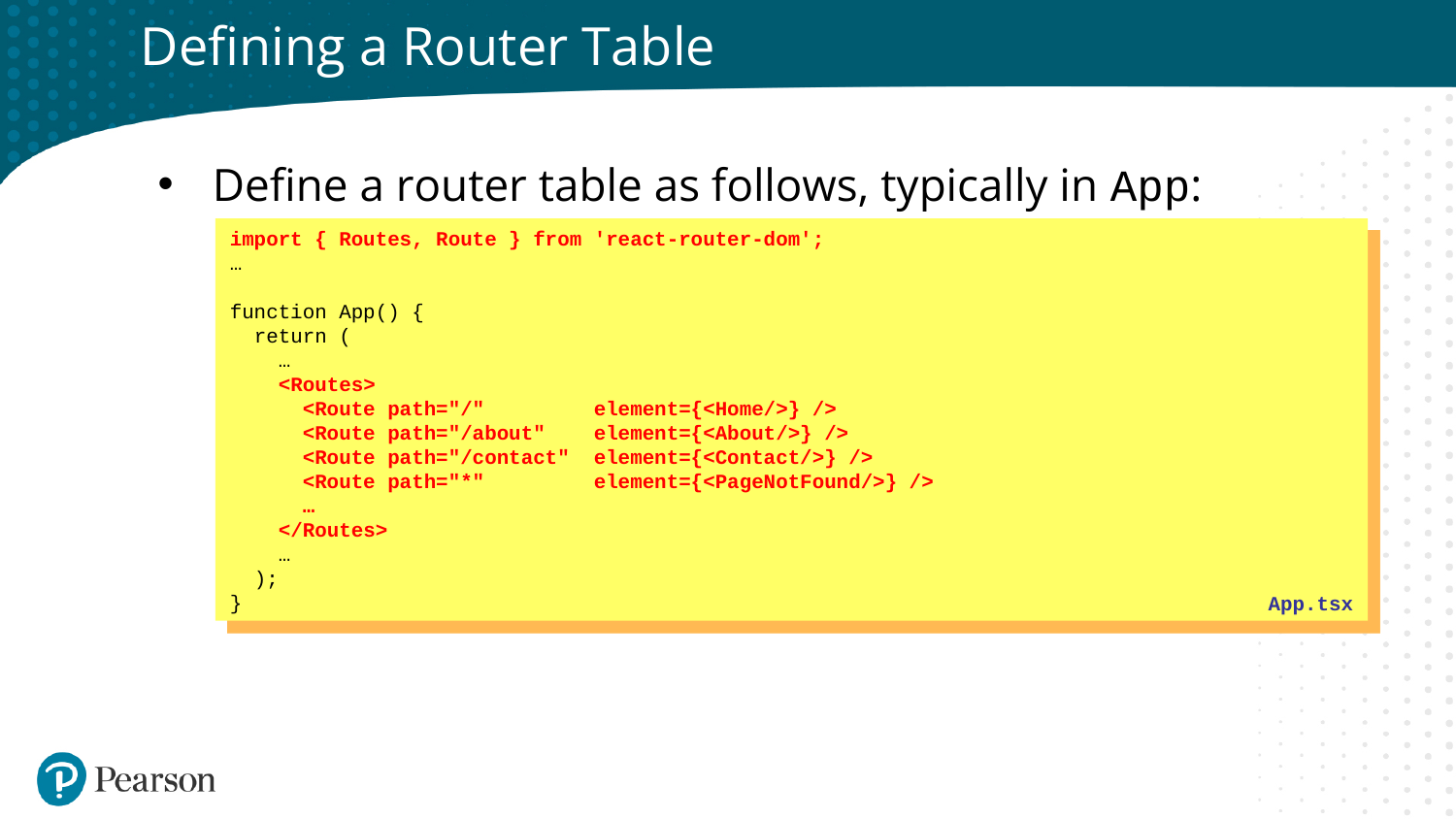

# Defining a Router Table
Define a router table as follows, typically in App:
import { Routes, Route } from 'react-router-dom';
…

function App() {
  return (
    …
    <Routes>
      <Route path="/"         element={<Home/>} />
      <Route path="/about"    element={<About/>} />
      <Route path="/contact"  element={<Contact/>} />
      <Route path="*"         element={<PageNotFound/>} />
      …
    </Routes>
    …
  );
}
App.tsx